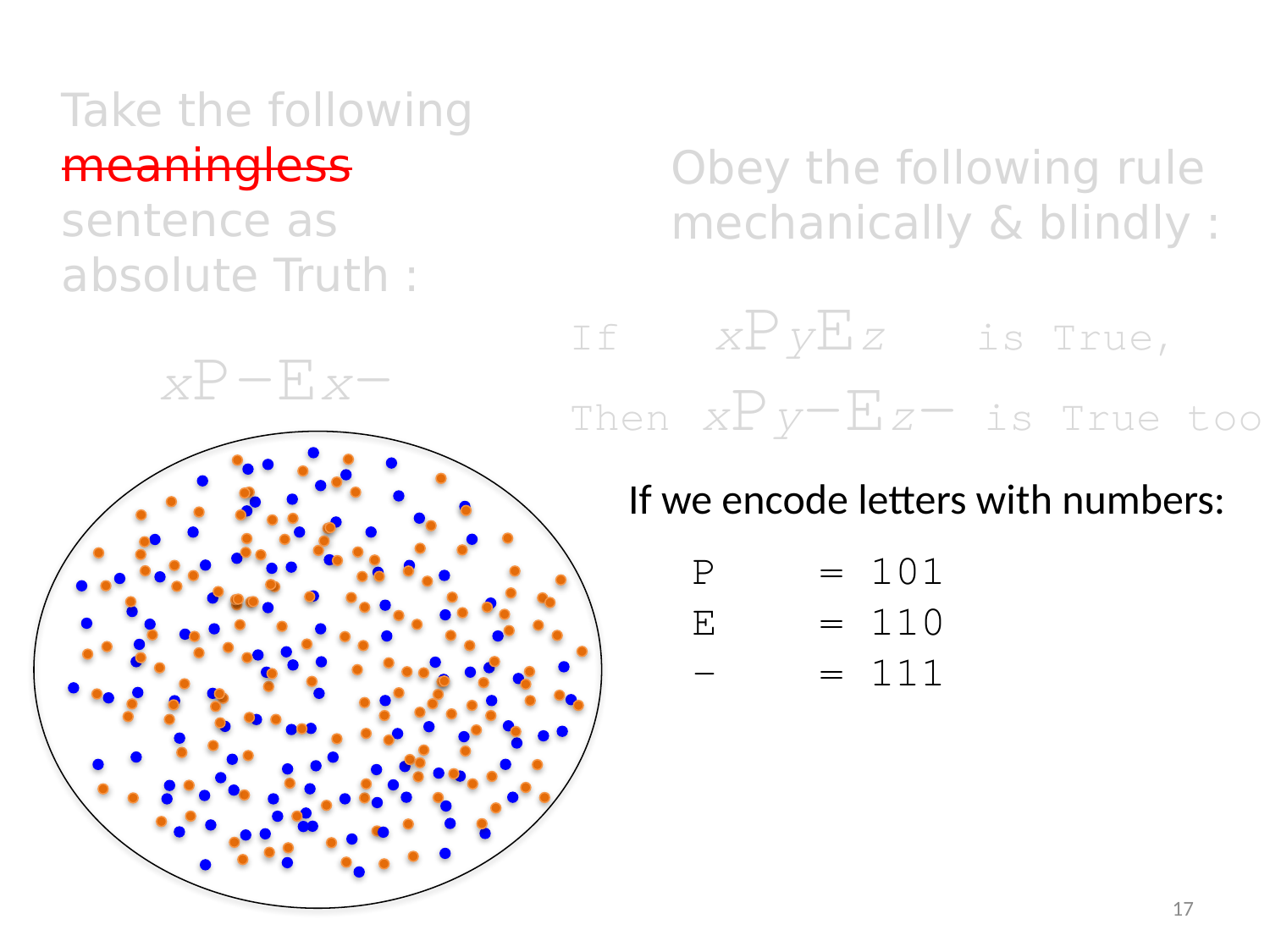

Take the following meaningless sentence as absolute Truth :
Obey the following rule mechanically & blindly :
If    xPyEz   is True,
Then xPy-Ez- is True too

xP-Ex-

If we encode letters with numbers:
P	= 101
E 	= 110
-	= 111

17